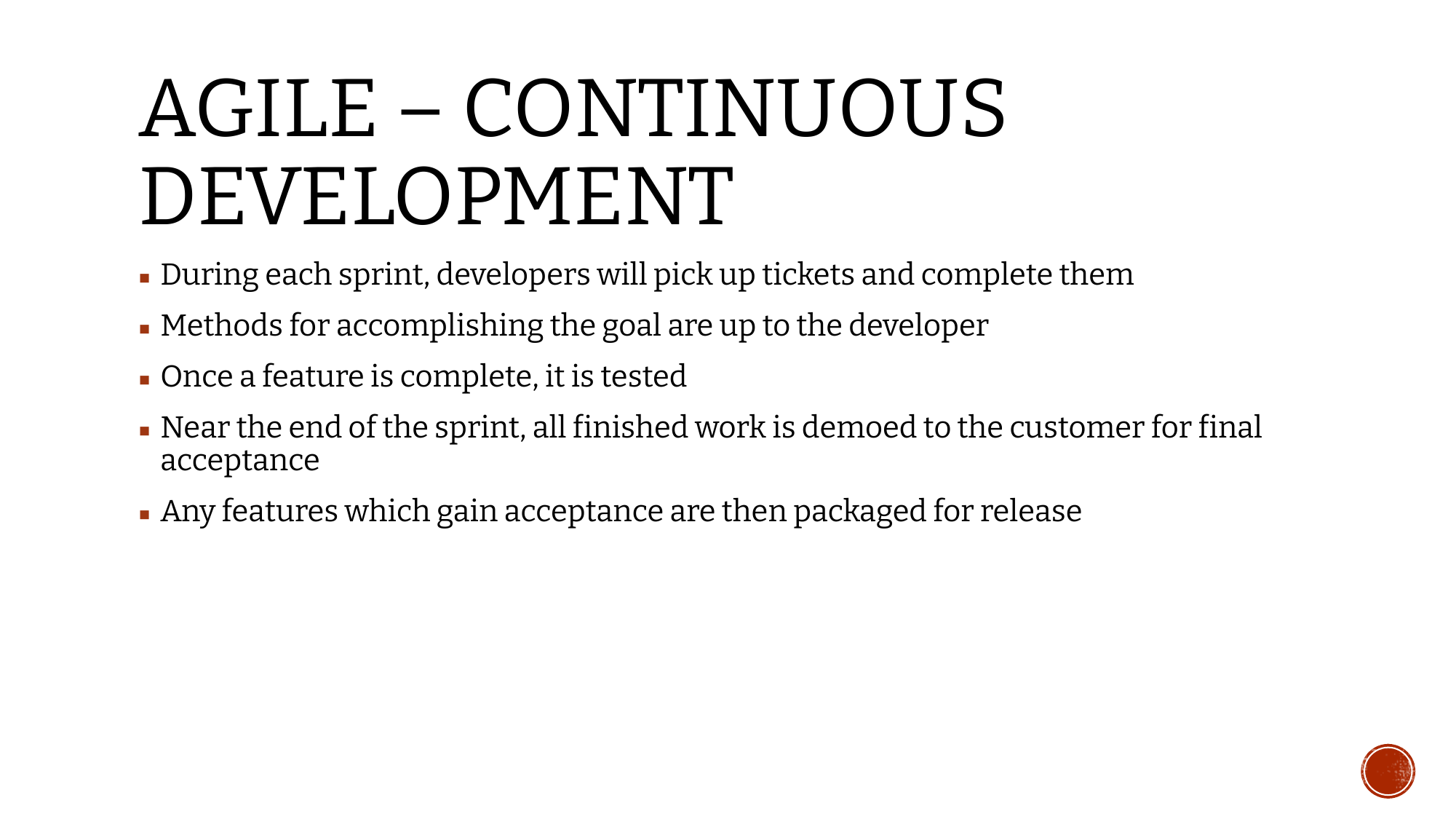

# AGILE – CONTINUOUS DEVELOPMENT
During each sprint, developers will pick up tickets and complete them
Methods for accomplishing the goal are up to the developer
Once a feature is complete, it is tested
Near the end of the sprint, all finished work is demoed to the customer for final acceptance
Any features which gain acceptance are then packaged for release